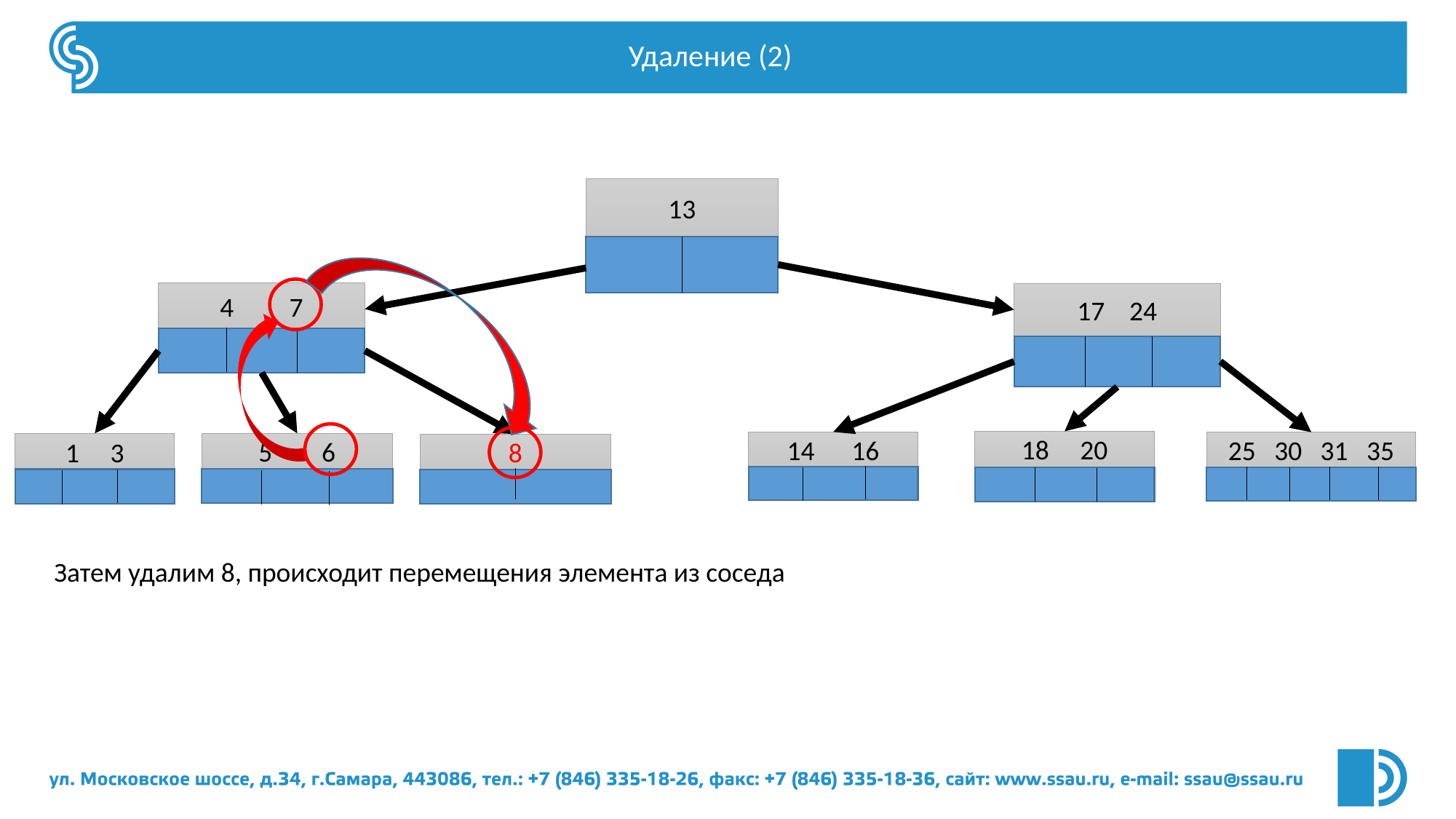

Удаление (2)
13

4         7

17    24

18     20

14      16

25   30   31   35

1     3

5        6

8

Затем удалим 8, происходит перемещения элемента из соседа